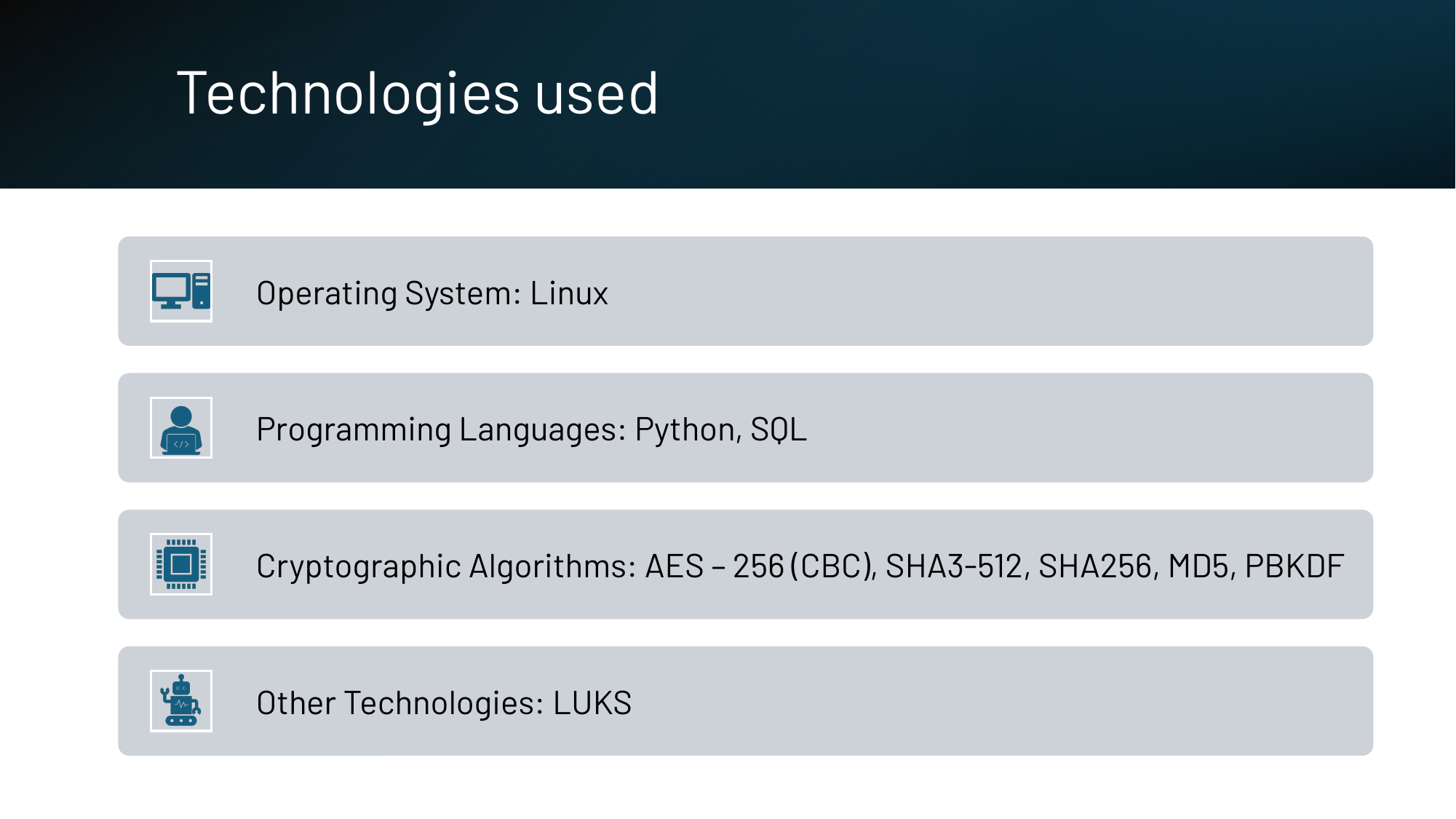

# Technologies used

Operating System: Linux
Programming Languages: Python, SQL
Cryptographic Algorithms: AES – 256 (CBC), SHA3-512, SHA256, MD5, PBKDF
Other Technologies: LUKS